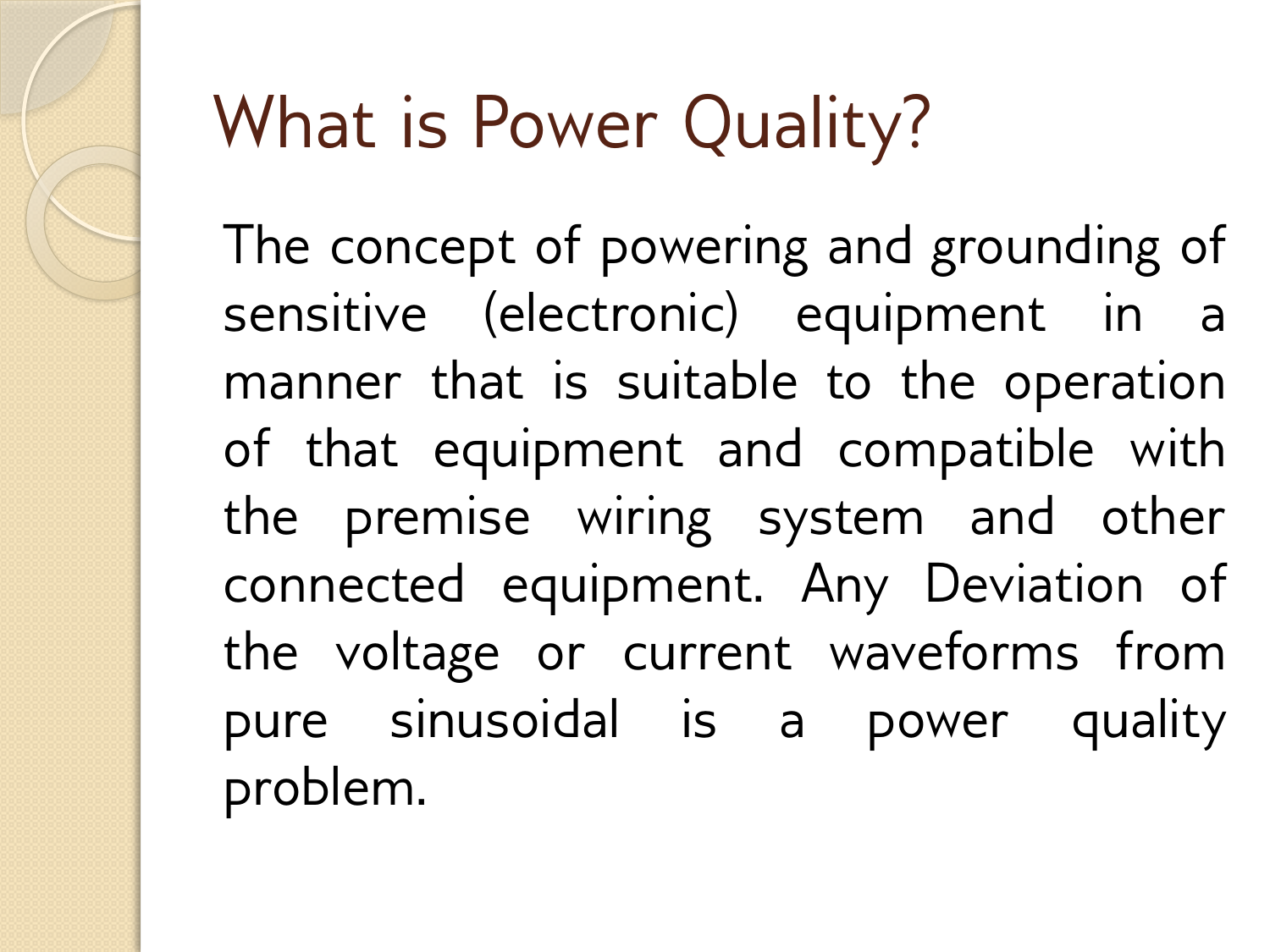

# What is Power Quality?
The concept of powering and grounding of sensitive (electronic) equipment in a manner that is suitable to the operation of that equipment and compatible with the premise wiring system and other connected equipment. Any Deviation of the voltage or current waveforms from pure sinusoidal is a power quality problem.